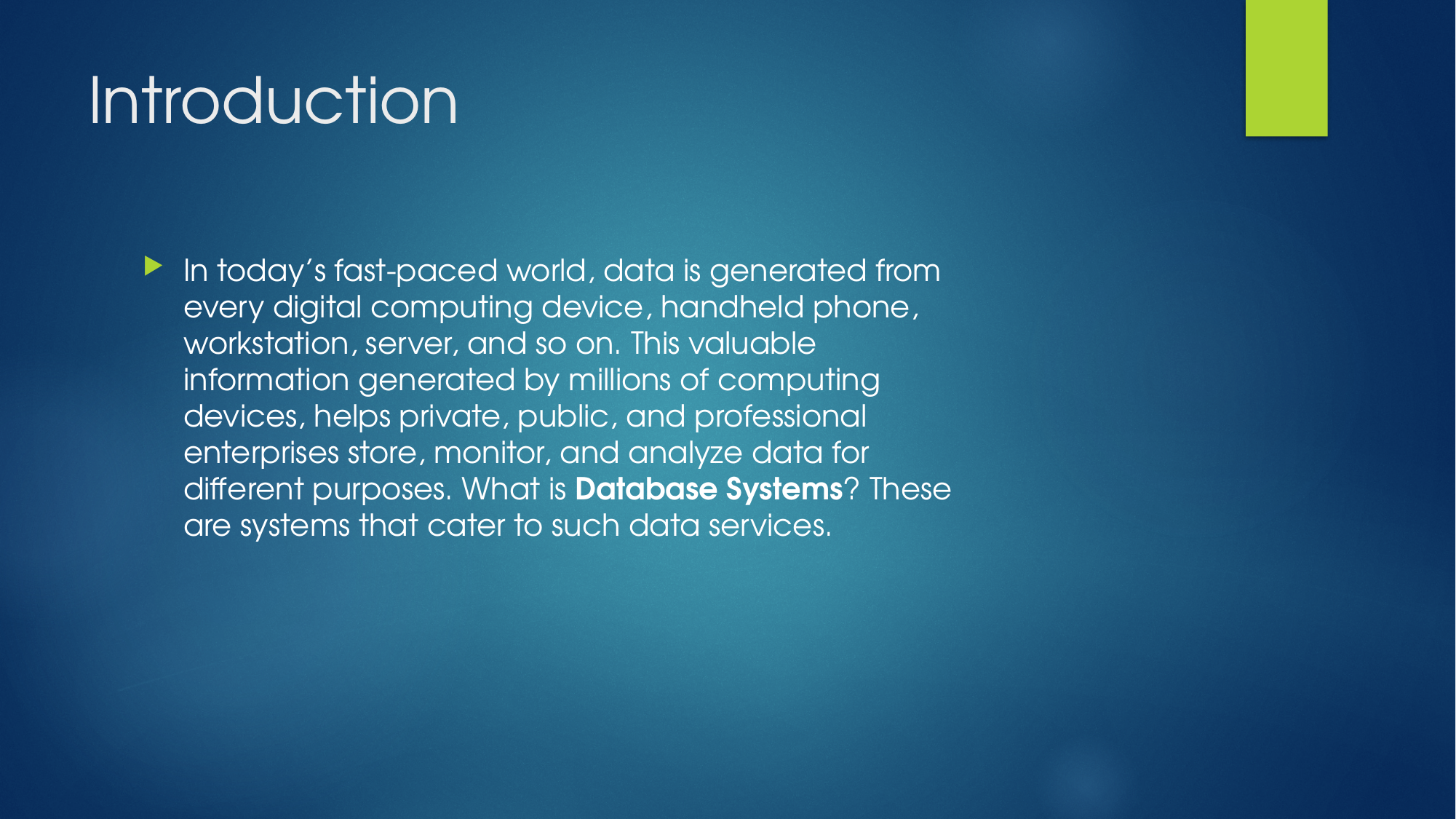

# Introduction
In today’s fast-paced world, data is generated from every digital computing device, handheld phone, workstation, server, and so on. This valuable information generated by millions of computing devices, helps private, public, and professional enterprises store, monitor, and analyze data for different purposes. What is Database Systems? These are systems that cater to such data services.